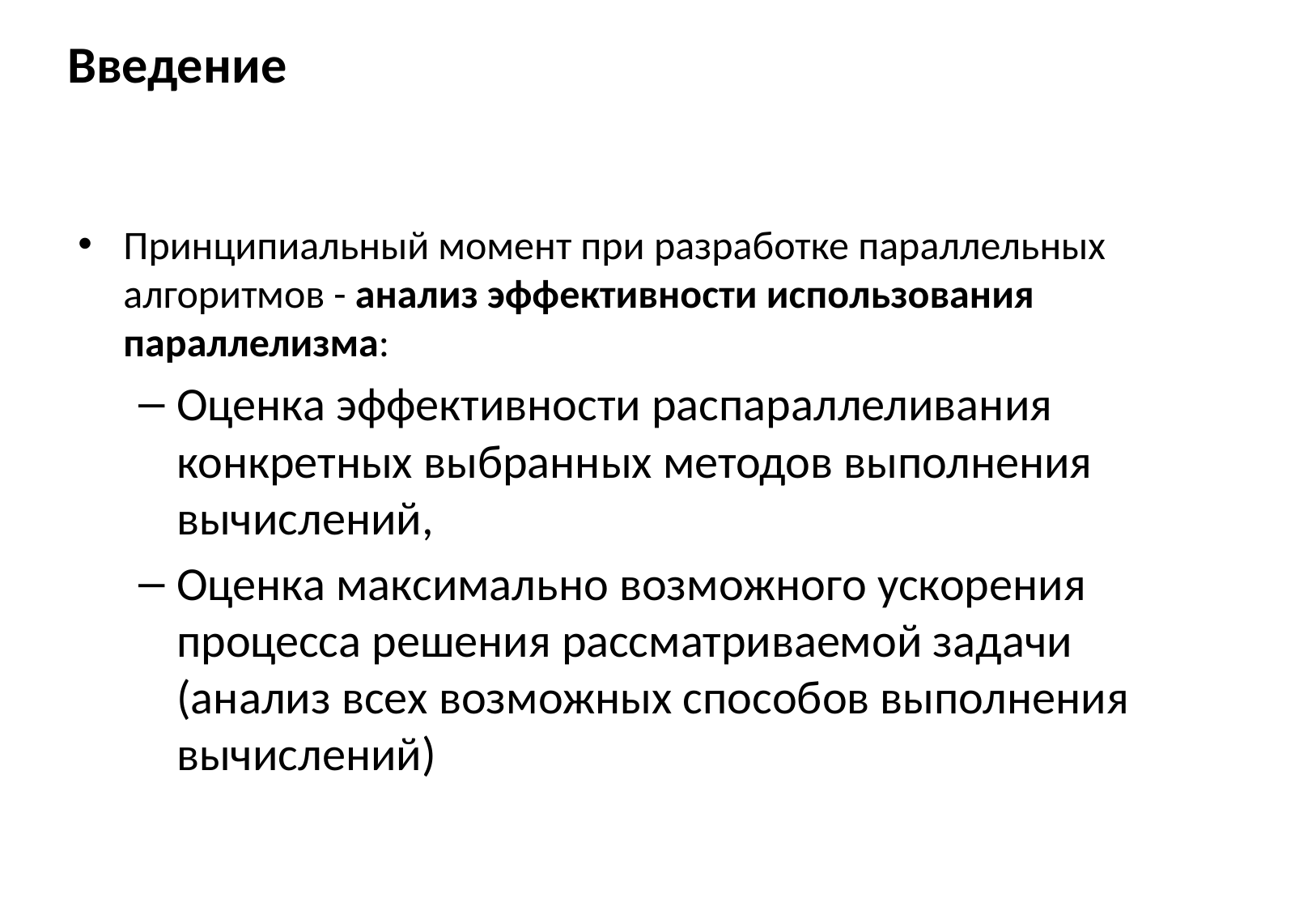

# Введение
Принципиальный момент при разработке параллельных алгоритмов - анализ эффективности использования параллелизма:
Оценка эффективности распараллеливания конкретных выбранных методов выполнения вычислений,
Оценка максимально возможного ускорения процесса решения рассматриваемой задачи (анализ всех возможных способов выполнения вычислений)